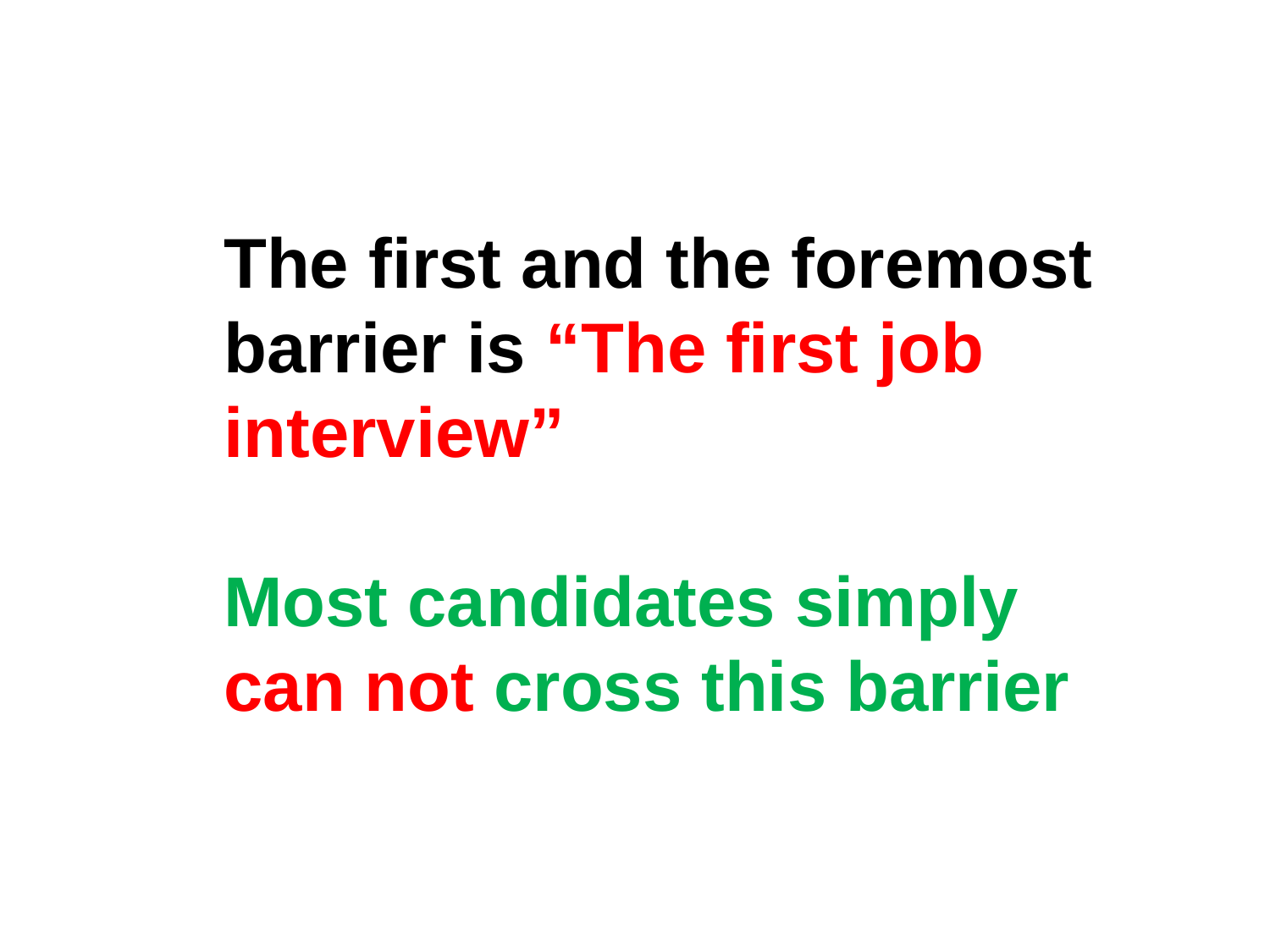

The first and the foremost barrier is “The first job interview”

Most candidates simply can not cross this barrier